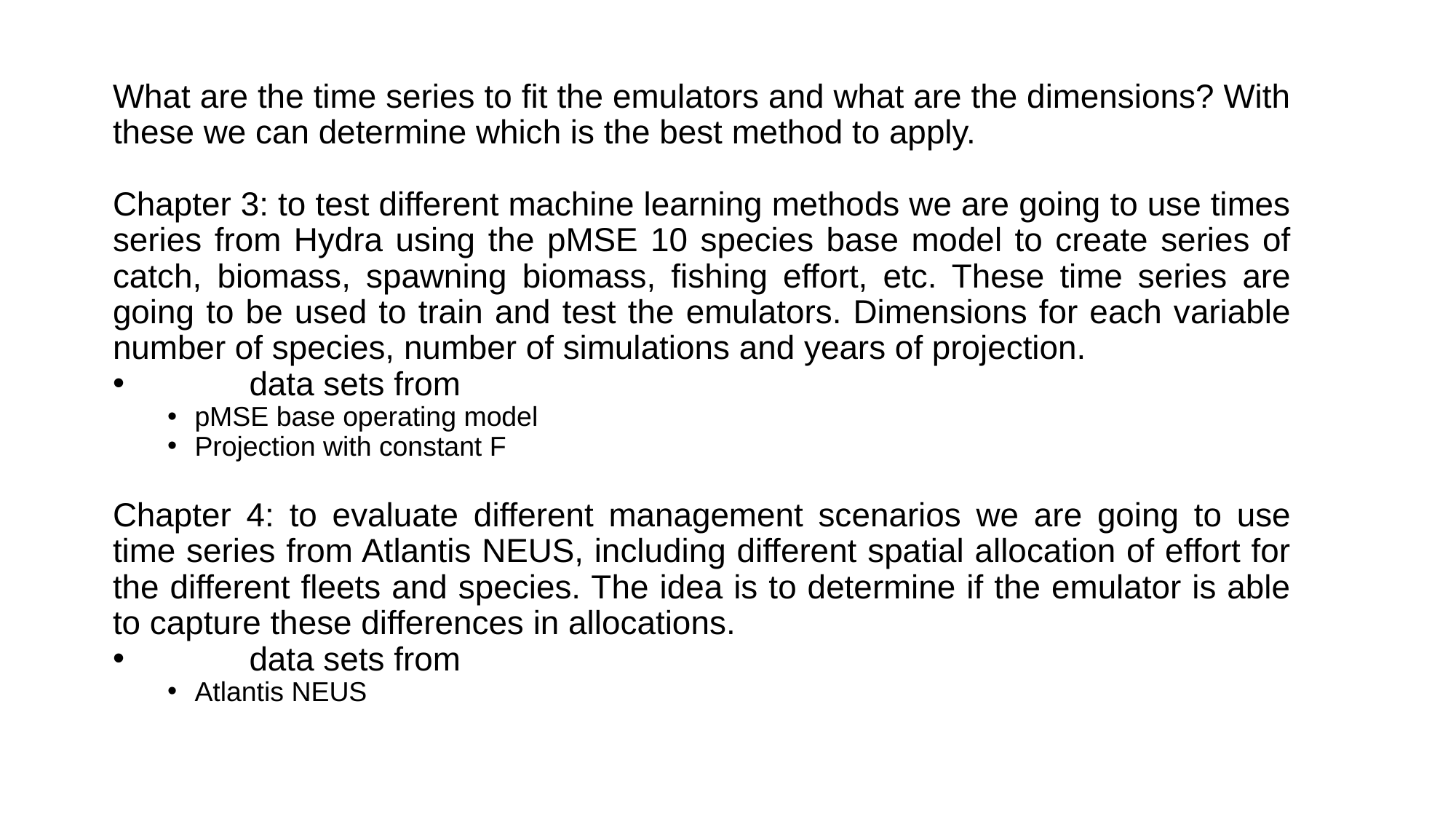

What are the time series to fit the emulators and what are the dimensions? With these we can determine which is the best method to apply.

Chapter 3: to test different machine learning methods we are going to use times series from Hydra using the pMSE 10 species base model to create series of catch, biomass, spawning biomass, fishing effort, etc. These time series are going to be used to train and test the emulators. Dimensions for each variable number of species, number of simulations and years of projection.
	data sets from
pMSE base operating model
Projection with constant F

Chapter 4: to evaluate different management scenarios we are going to use time series from Atlantis NEUS, including different spatial allocation of effort for the different fleets and species. The idea is to determine if the emulator is able to capture these differences in allocations.
	data sets from
Atlantis NEUS